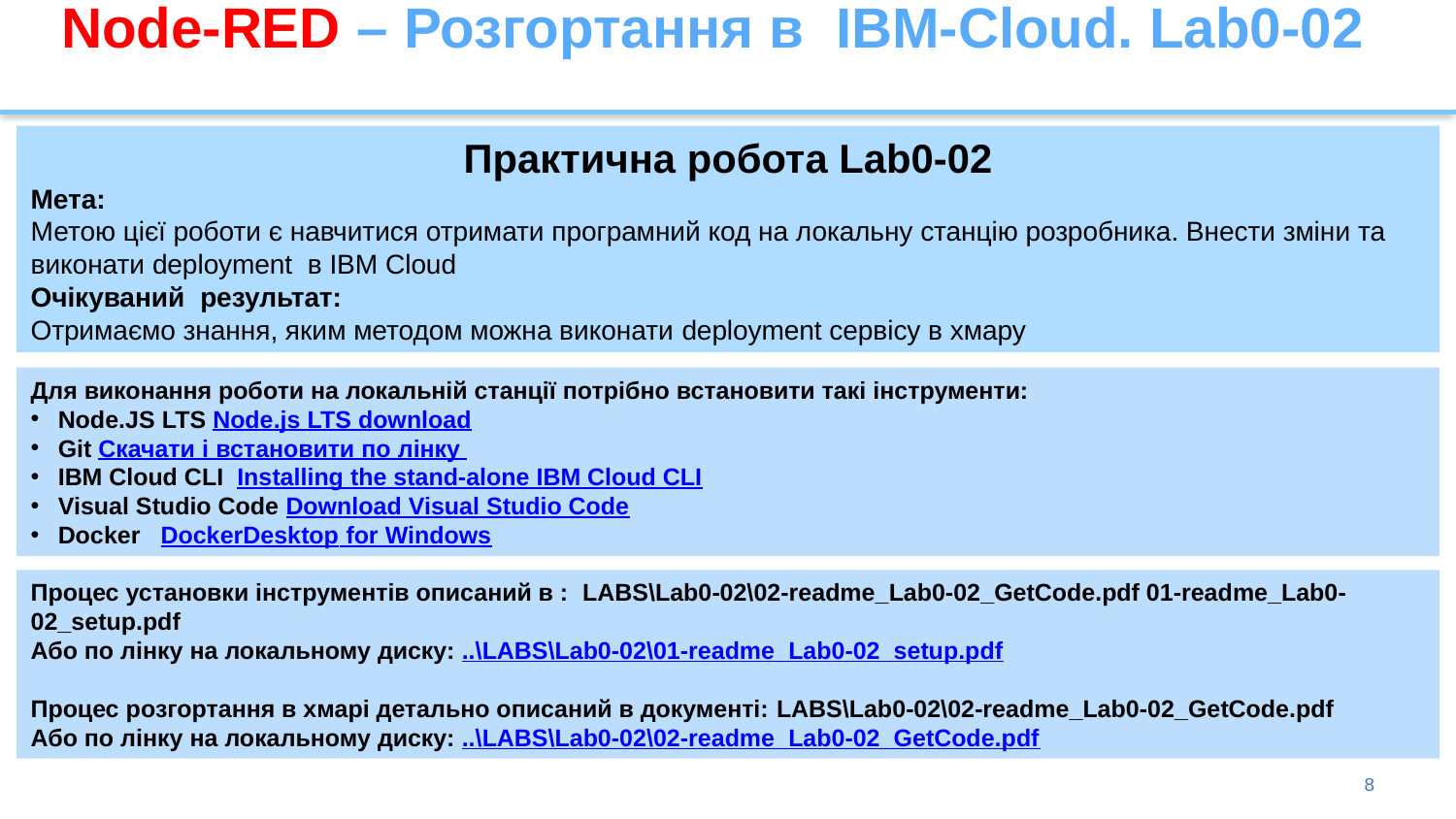

# Node-RED – Розгортання в  IBM-Cloud. Lab0-02
Практична робота Lab0-02
Мета:
Метою цієї роботи є навчитися отримати програмний код на локальну станцію розробника. Внести зміни та виконати deployment  в IBM Cloud
Очікуваний  результат:
Oтримаємо знання, яким методом можна виконати deployment сервісу в хмару
Для виконання роботи на локальній станції потрібно встановити такі інструменти:
Node.JS LTS Node.js LTS download
Git Скачати і встановити по лінку
IBM Cloud CLI  Installing the stand-alone IBM Cloud CLI
Visual Studio Code Download Visual Studio Code
Docker   DockerDesktop for Windows
Процес установки інструментів описаний в :  LABS\Lab0-02\02-readme_Lab0-02_GetCode.pdf 01-readme_Lab0-02_setup.pdf
Або по лінку на локальному диску: ..\LABS\Lab0-02\01-readme_Lab0-02_setup.pdf

Процес розгортання в хмарі детально описаний в документі: LABS\Lab0-02\02-readme_Lab0-02_GetCode.pdf
Або по лінку на локальному диску: ..\LABS\Lab0-02\02-readme_Lab0-02_GetCode.pdf